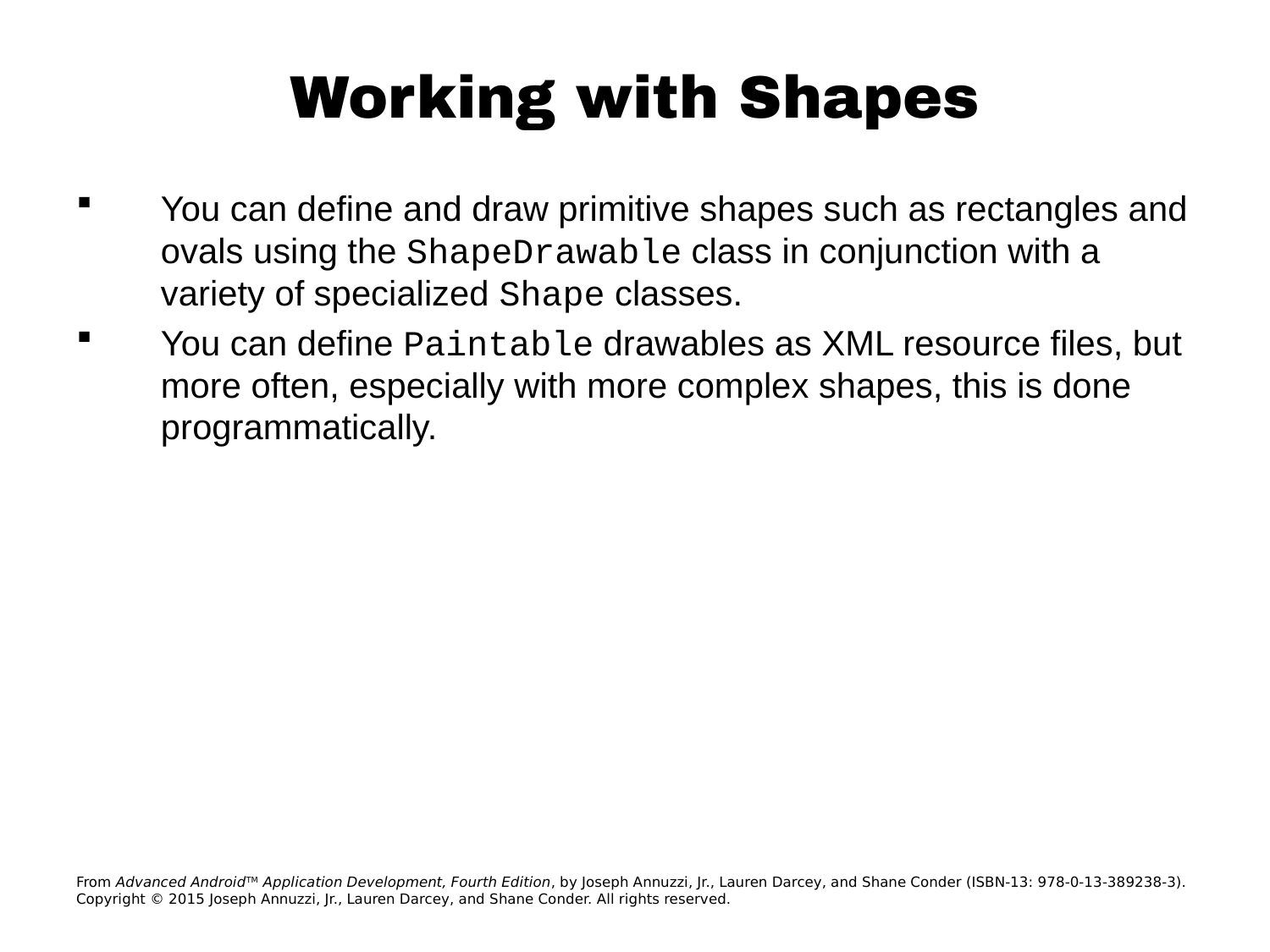

# Working with Shapes
You can define and draw primitive shapes such as rectangles and ovals using the ShapeDrawable class in conjunction with a variety of specialized Shape classes.
You can define Paintable drawables as XML resource files, but more often, especially with more complex shapes, this is done programmatically.
From Advanced AndroidTM Application Development, Fourth Edition, by Joseph Annuzzi, Jr., Lauren Darcey, and Shane Conder (ISBN-13: 978-0-13-389238-3). Copyright © 2015 Joseph Annuzzi, Jr., Lauren Darcey, and Shane Conder. All rights reserved.